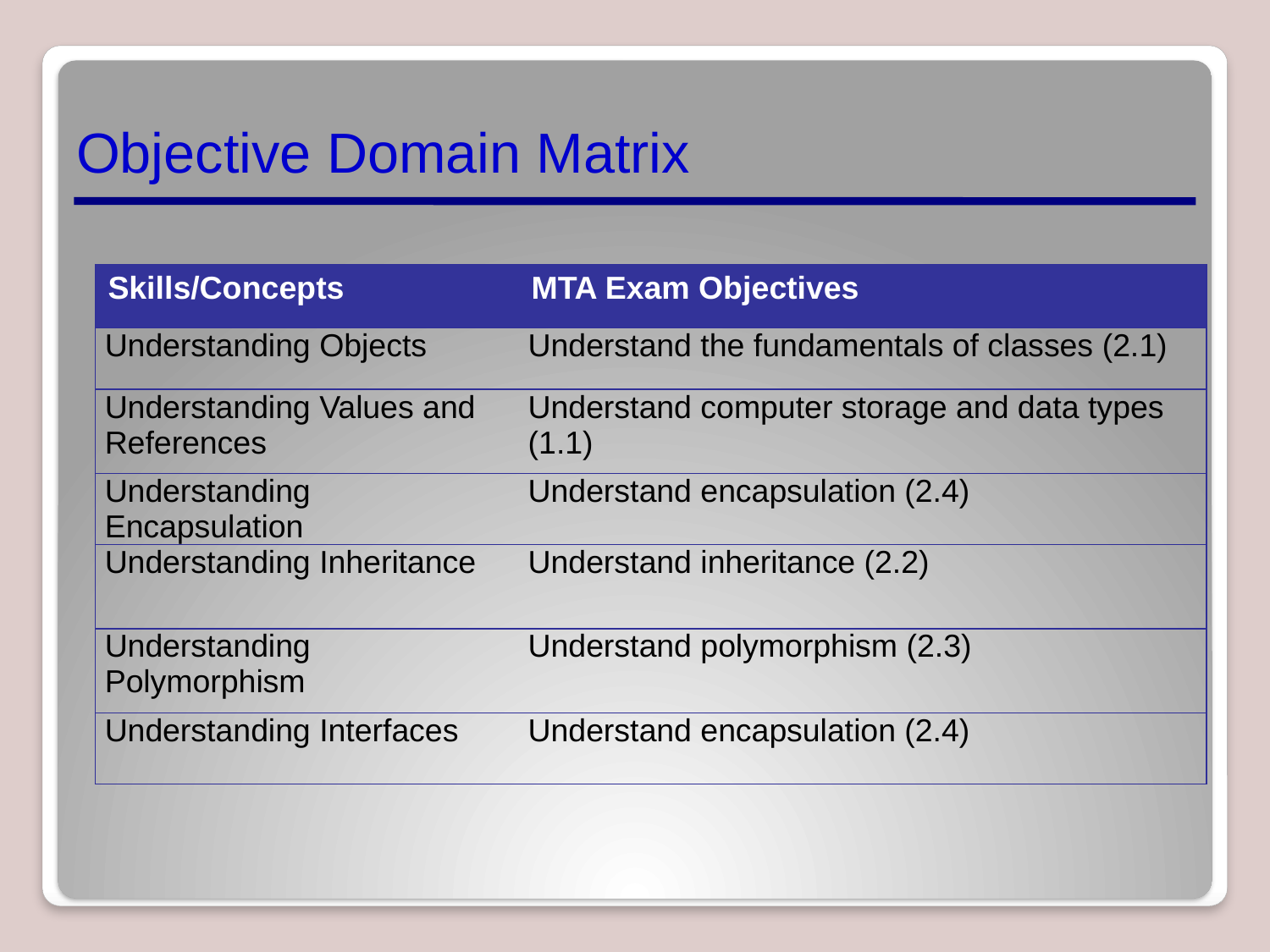

# Objective Domain Matrix
| Skills/Concepts | MTA Exam Objectives |
| --- | --- |
| Understanding Objects | Understand the fundamentals of classes (2.1) |
| Understanding Values and References | Understand computer storage and data types (1.1) |
| Understanding Encapsulation | Understand encapsulation (2.4) |
| Understanding Inheritance | Understand inheritance (2.2) |
| Understanding Polymorphism | Understand polymorphism (2.3) |
| Understanding Interfaces | Understand encapsulation (2.4) |